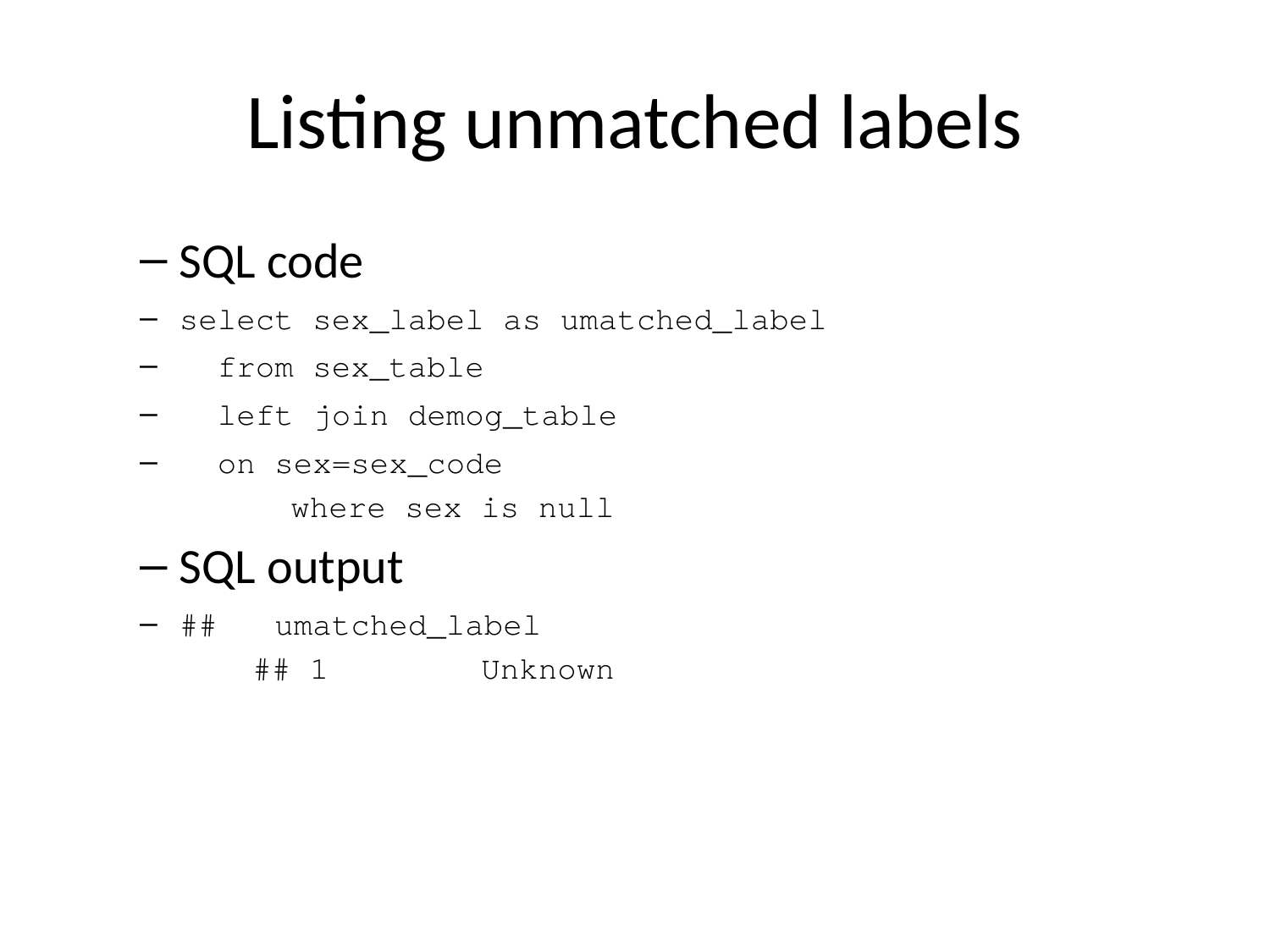

# Listing unmatched labels
SQL code
select sex_label as umatched_label
  from sex_table
  left join demog_table
  on sex=sex_code
  where sex is null
SQL output
##   umatched_label
## 1        Unknown